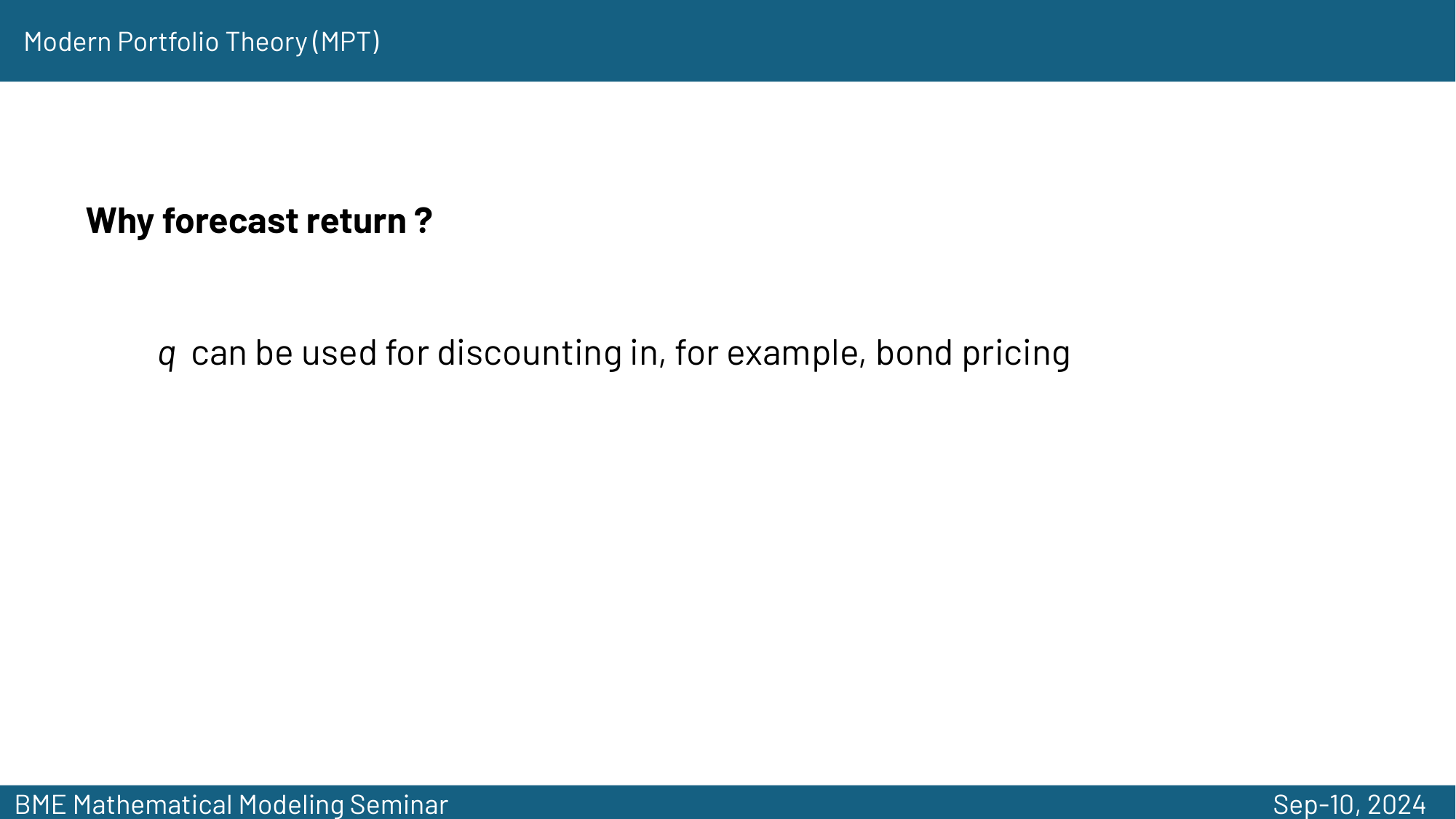

Modern Portfolio Theory (MPT)
Why forecast return ?
q  can be used for discounting in, for example, bond pricing